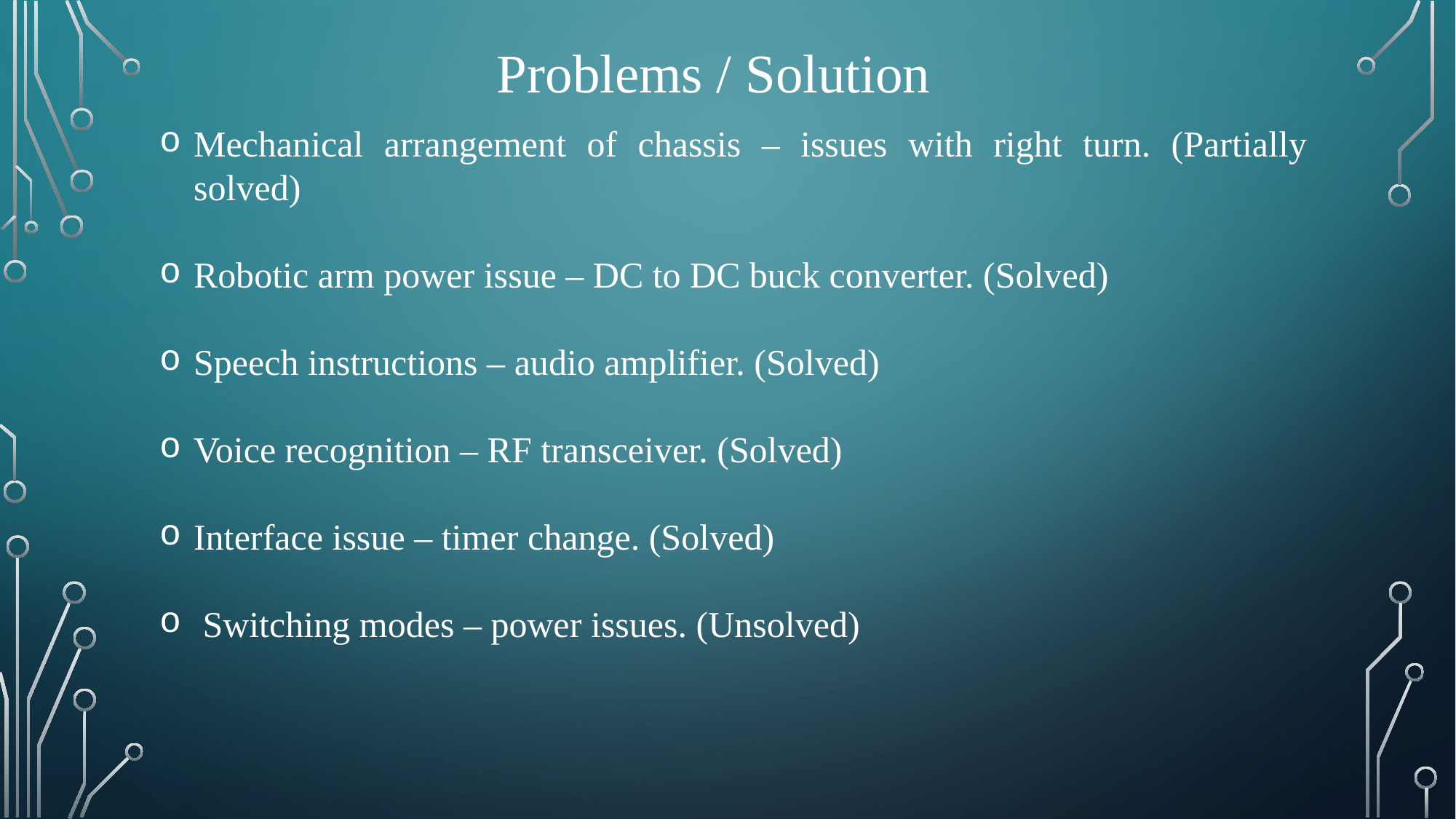

# Problems / solution
Mechanical arrangement of chassis – issues with right turn. (Partially solved)

Robotic arm power issue – DC to DC buck converter. (Solved)

Speech instructions – audio amplifier. (Solved)

Voice recognition – RF transceiver. (Solved)

Interface issue – timer change. (Solved)

 Switching modes – power issues. (Unsolved)